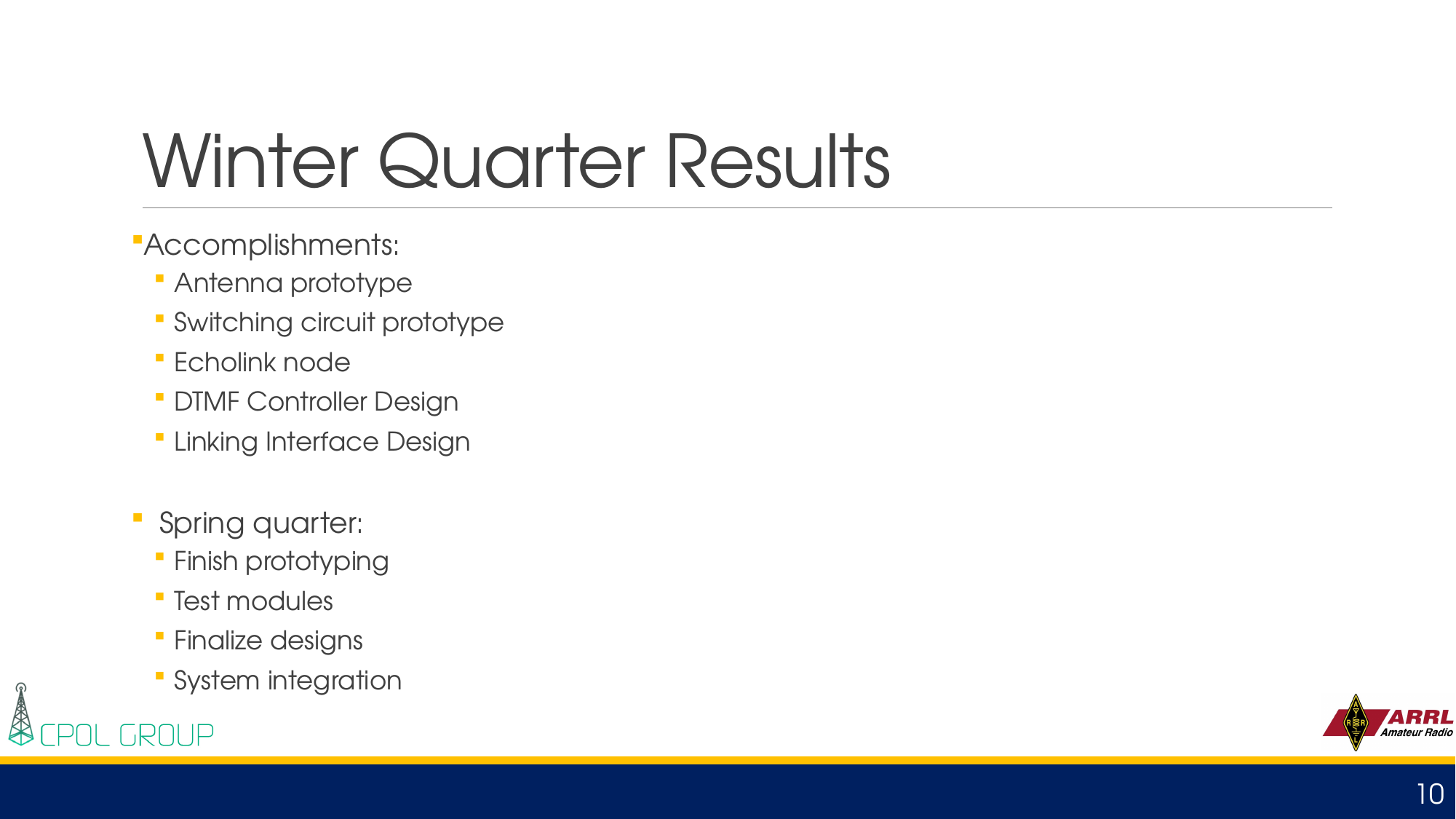

# Winter Quarter Results
Accomplishments:
Antenna prototype
Switching circuit prototype
Echolink node
DTMF Controller Design
Linking Interface Design

  Spring quarter:
Finish prototyping
Test modules
Finalize designs
System integration

10